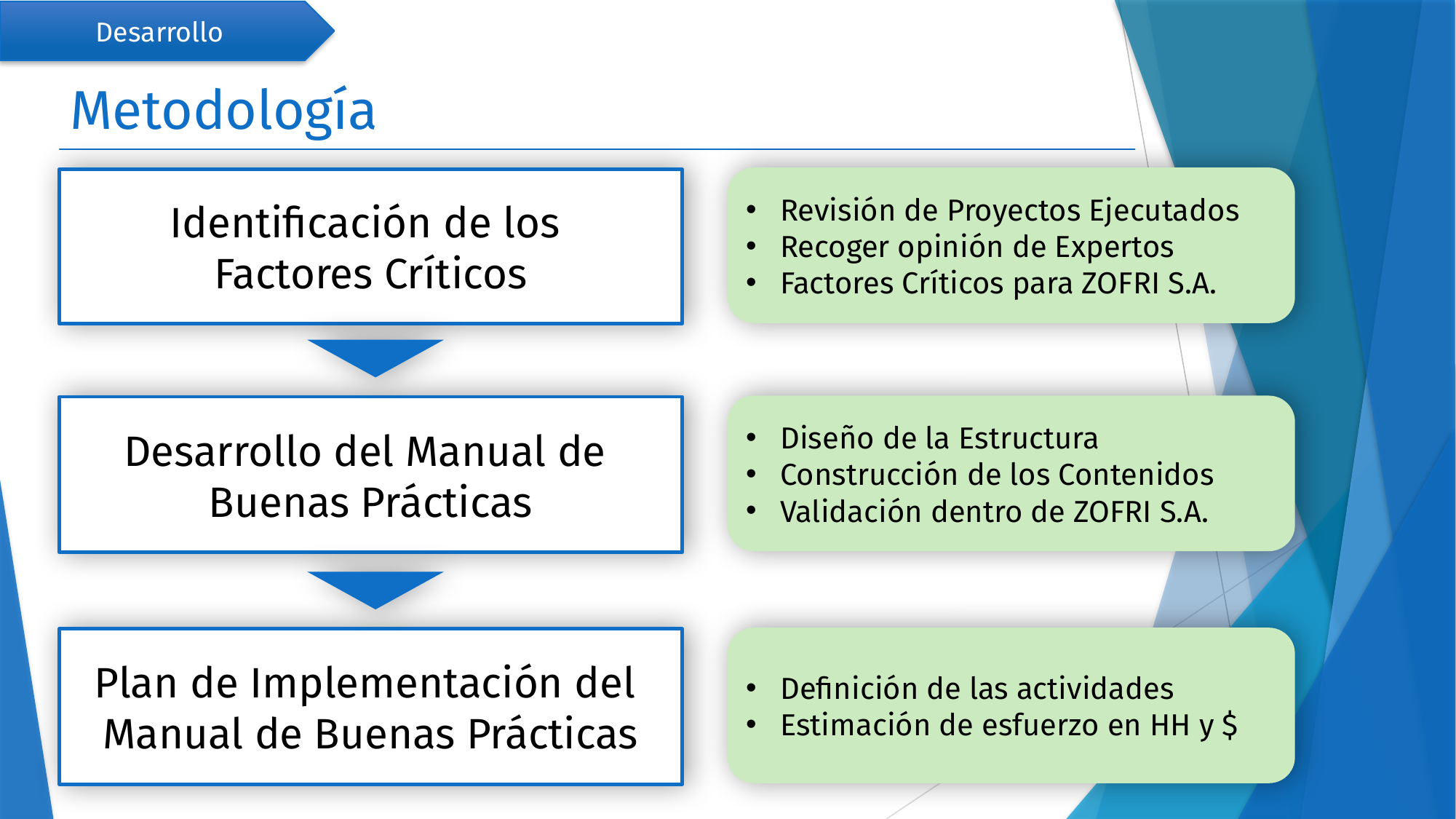

Desarrollo
# Metodología
Revisión de Proyectos Ejecutados
Recoger opinión de Expertos
Factores Críticos para ZOFRI S.A.
Identificación de los
Factores Críticos

Diseño de la Estructura
Construcción de los Contenidos
Validación dentro de ZOFRI S.A.
Desarrollo del Manual de
Buenas Prácticas

Definición de las actividades
Estimación de esfuerzo en HH y $
Plan de Implementación del
Manual de Buenas Prácticas